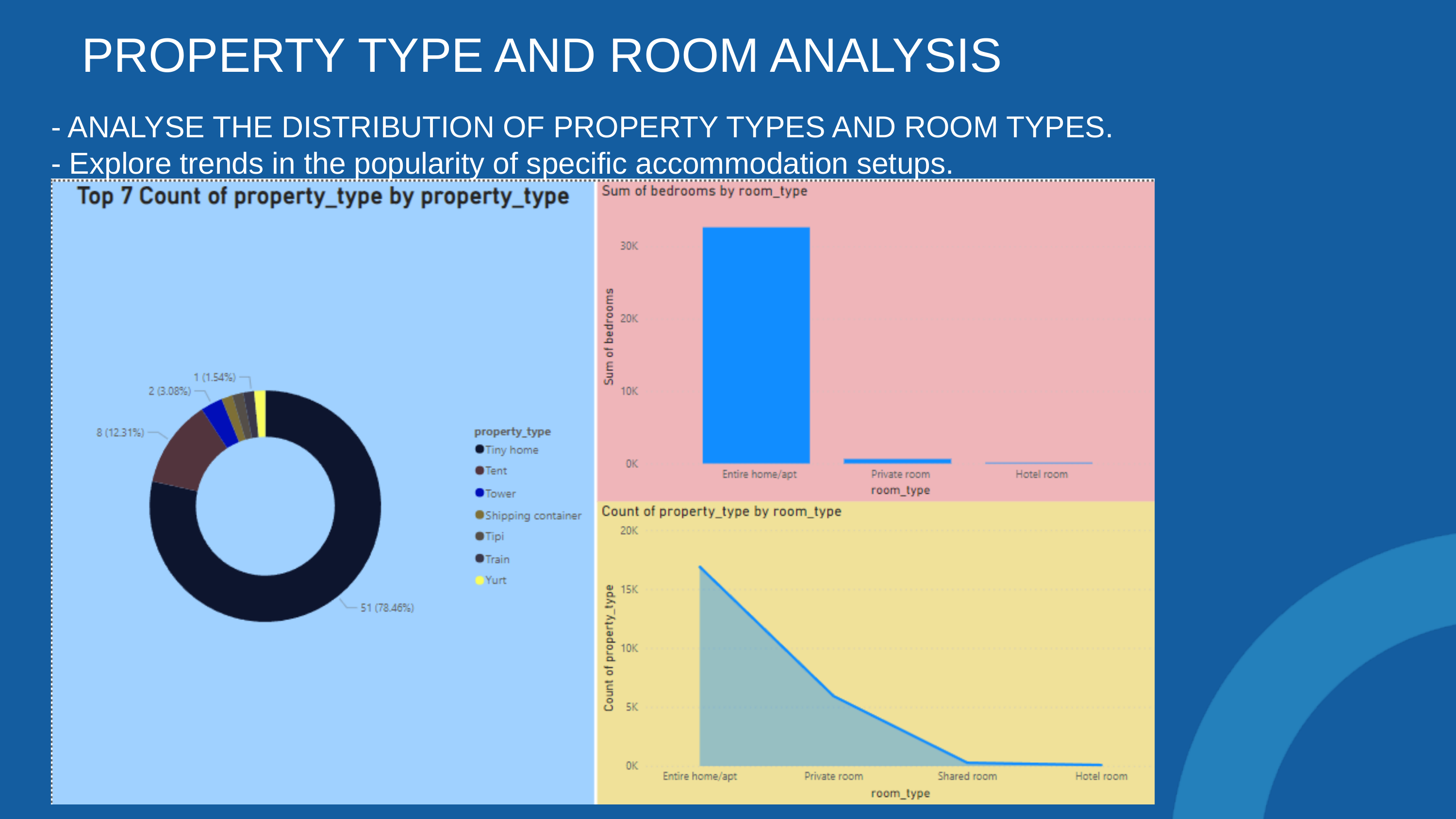

PROPERTY TYPE AND ROOM ANALYSIS
- ANALYSE THE DISTRIBUTION OF PROPERTY TYPES AND ROOM TYPES.
- Explore trends in the popularity of specific accommodation setups.